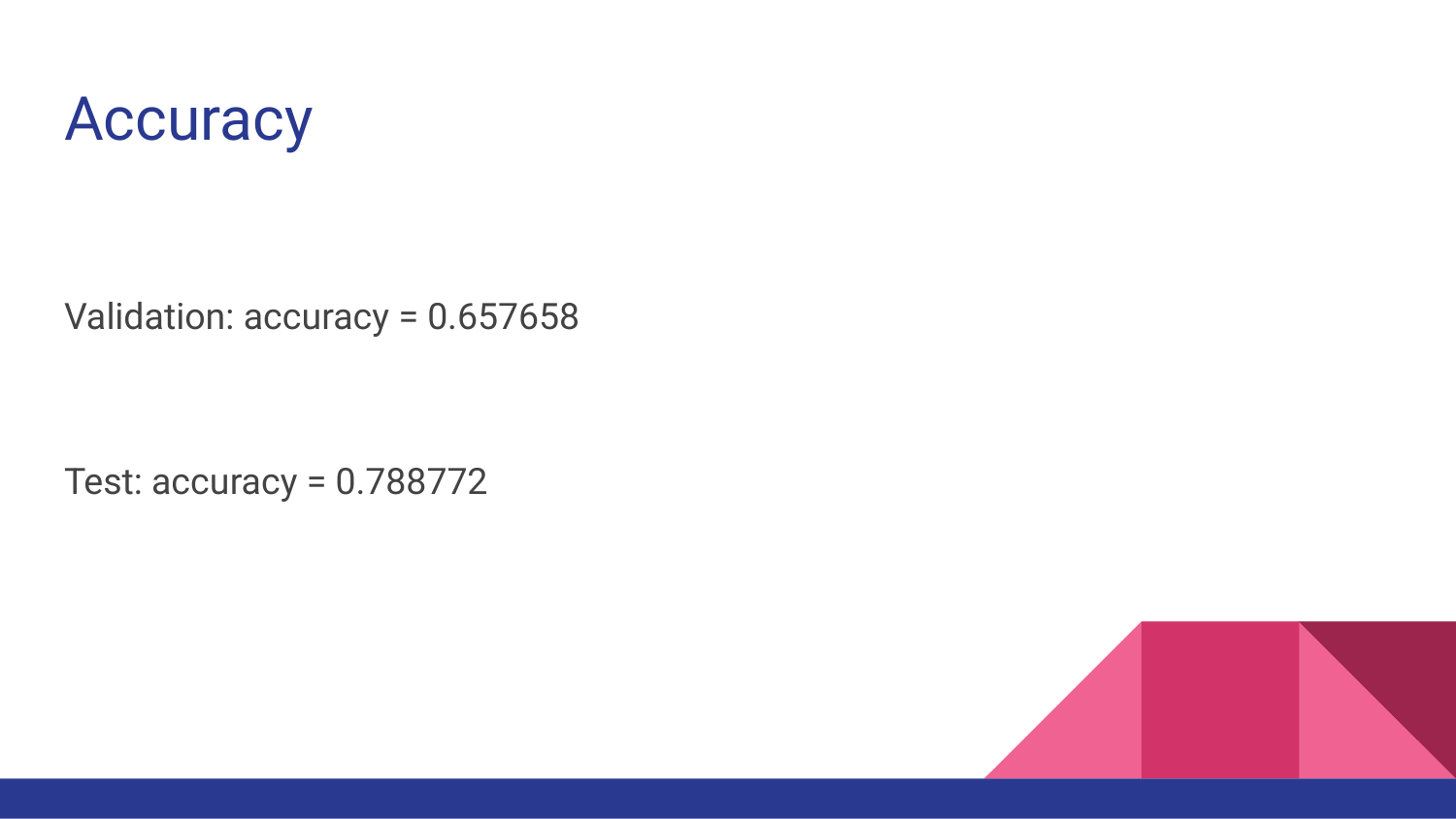

# Accuracy

Validation: accuracy = 0.657658

Test: accuracy = 0.788772